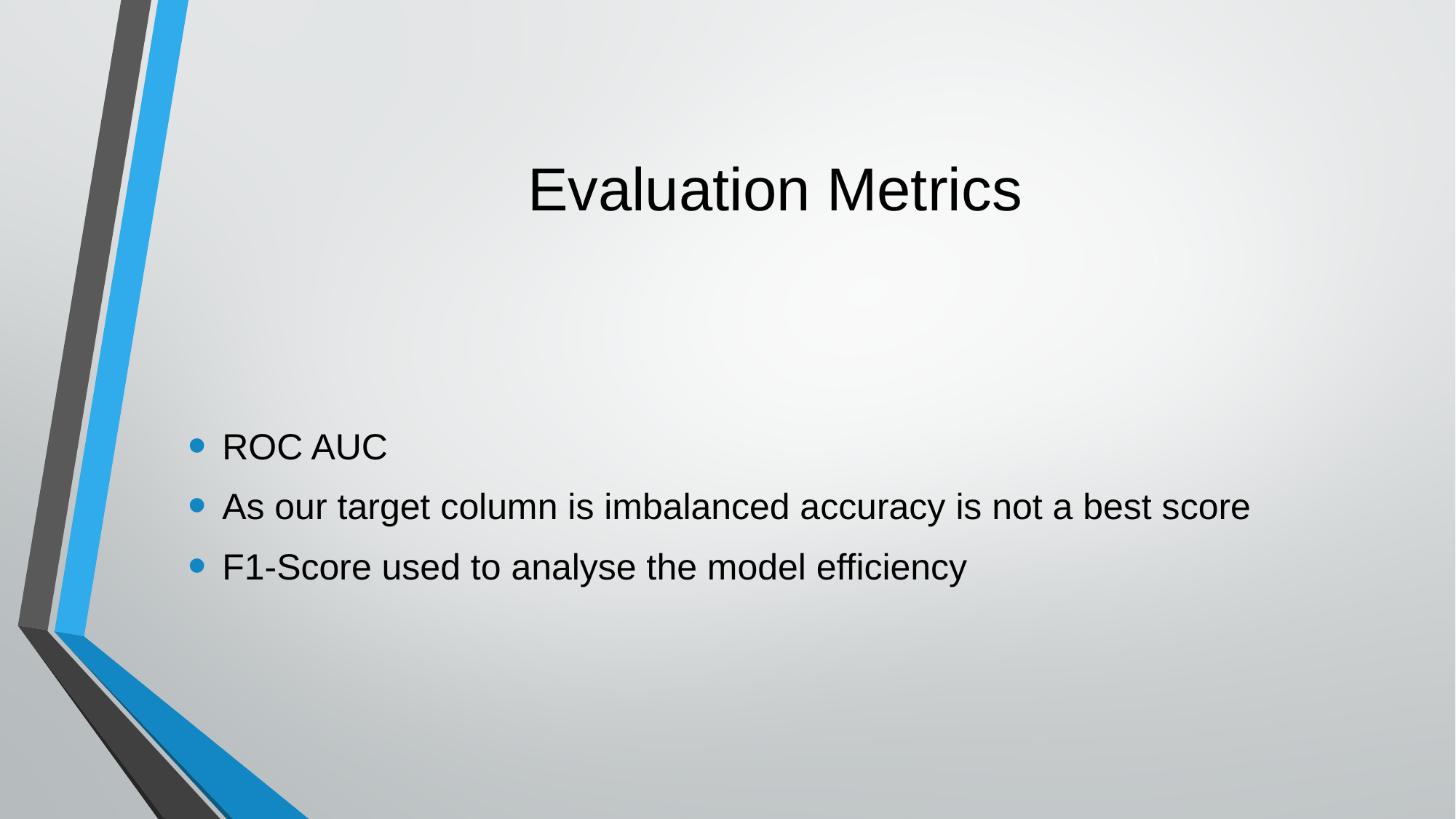

# Evaluation Metrics
ROC AUC
As our target column is imbalanced accuracy is not a best score
F1-Score used to analyse the model efficiency